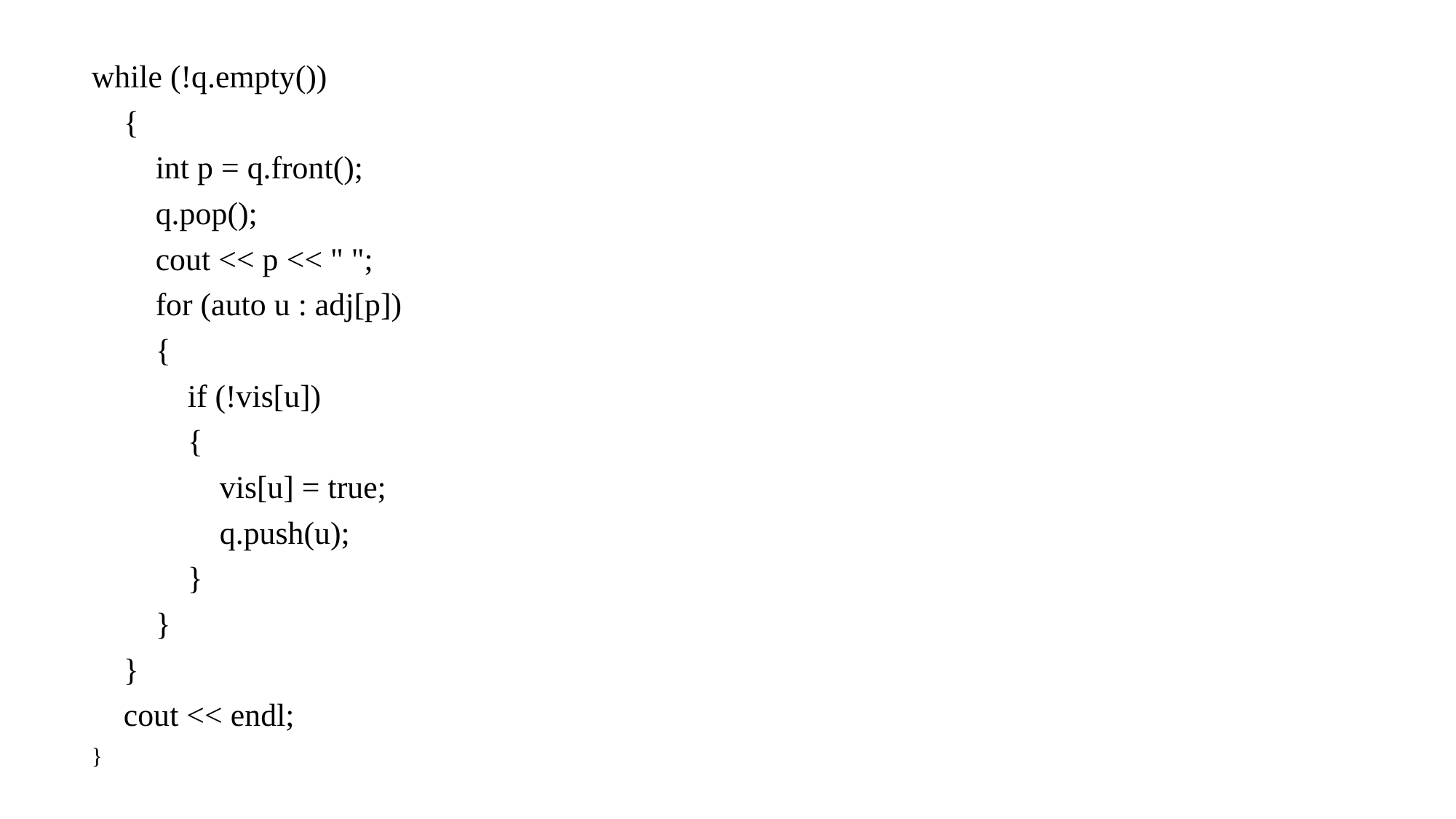

while (!q.empty())
    {
        int p = q.front();
        q.pop();
        cout << p << " ";
        for (auto u : adj[p])
        {
            if (!vis[u])
            {
                vis[u] = true;
                q.push(u);
            }
        }
    }
    cout << endl;
}